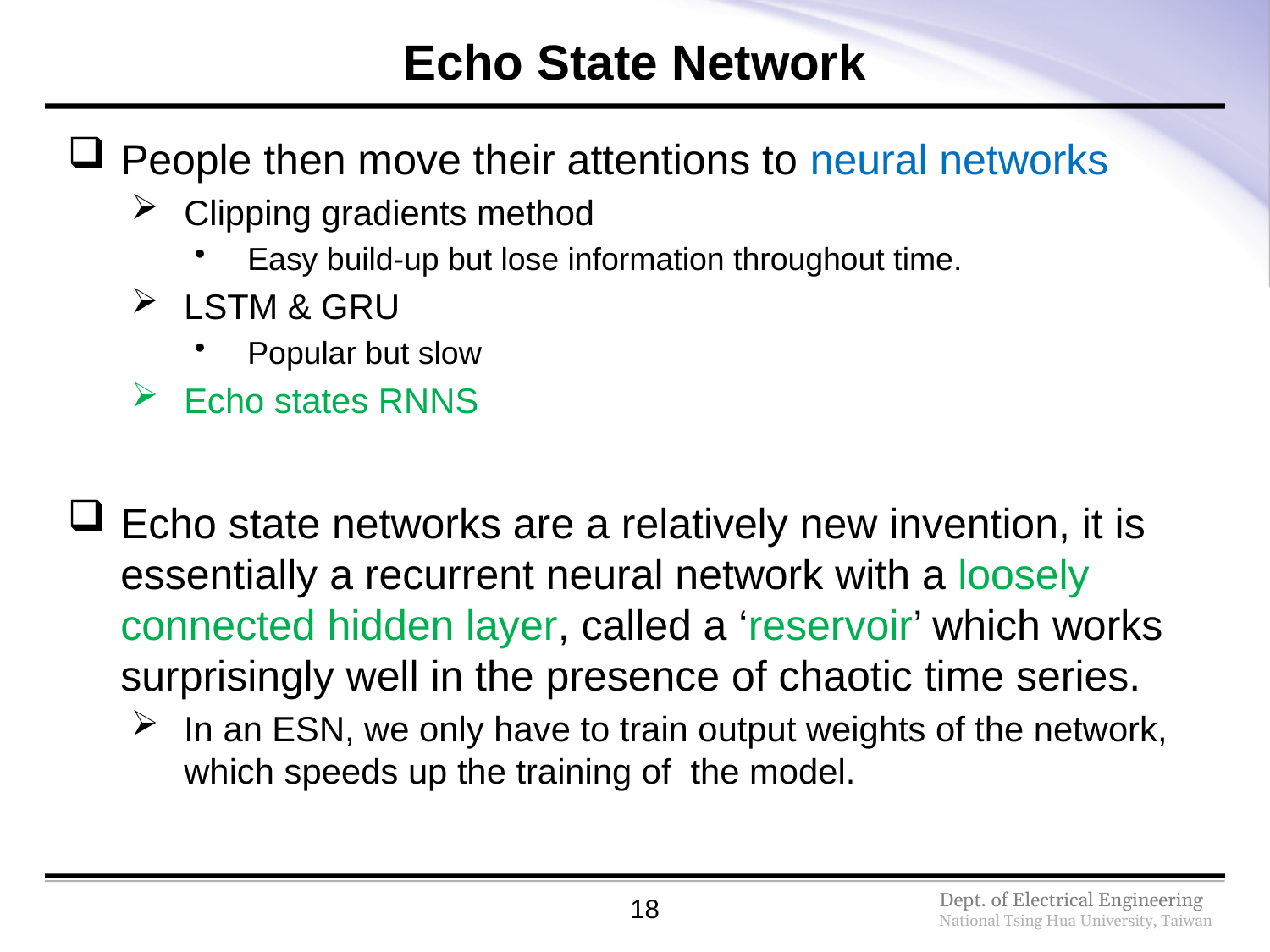

# Echo State Network
People then move their attentions to neural networks
Clipping gradients method
Easy build-up but lose information throughout time.
LSTM & GRU
Popular but slow
Echo states RNNS

Echo state networks are a relatively new invention, it is essentially a recurrent neural network with a loosely connected hidden layer, called a ‘reservoir’ which works surprisingly well in the presence of chaotic time series.
In an ESN, we only have to train output weights of the network, which speeds up the training of  the model.
18